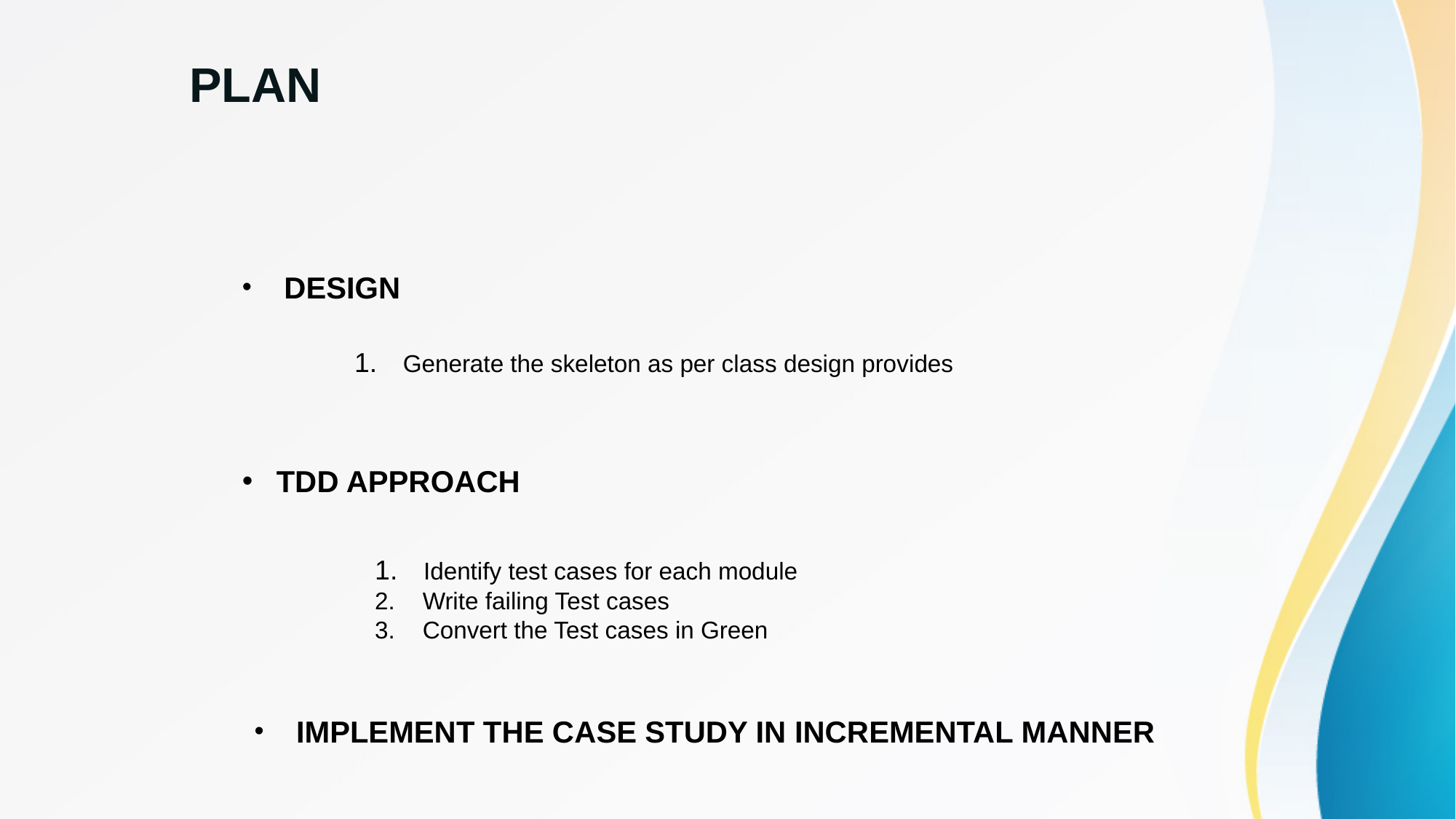

PLAN
 DESIGN
 Generate the skeleton as per class design provides
TDD APPROACH
 Identify test cases for each module
 Write failing Test cases
 Convert the Test cases in Green
 IMPLEMENT THE CASE STUDY IN INCREMENTAL MANNER